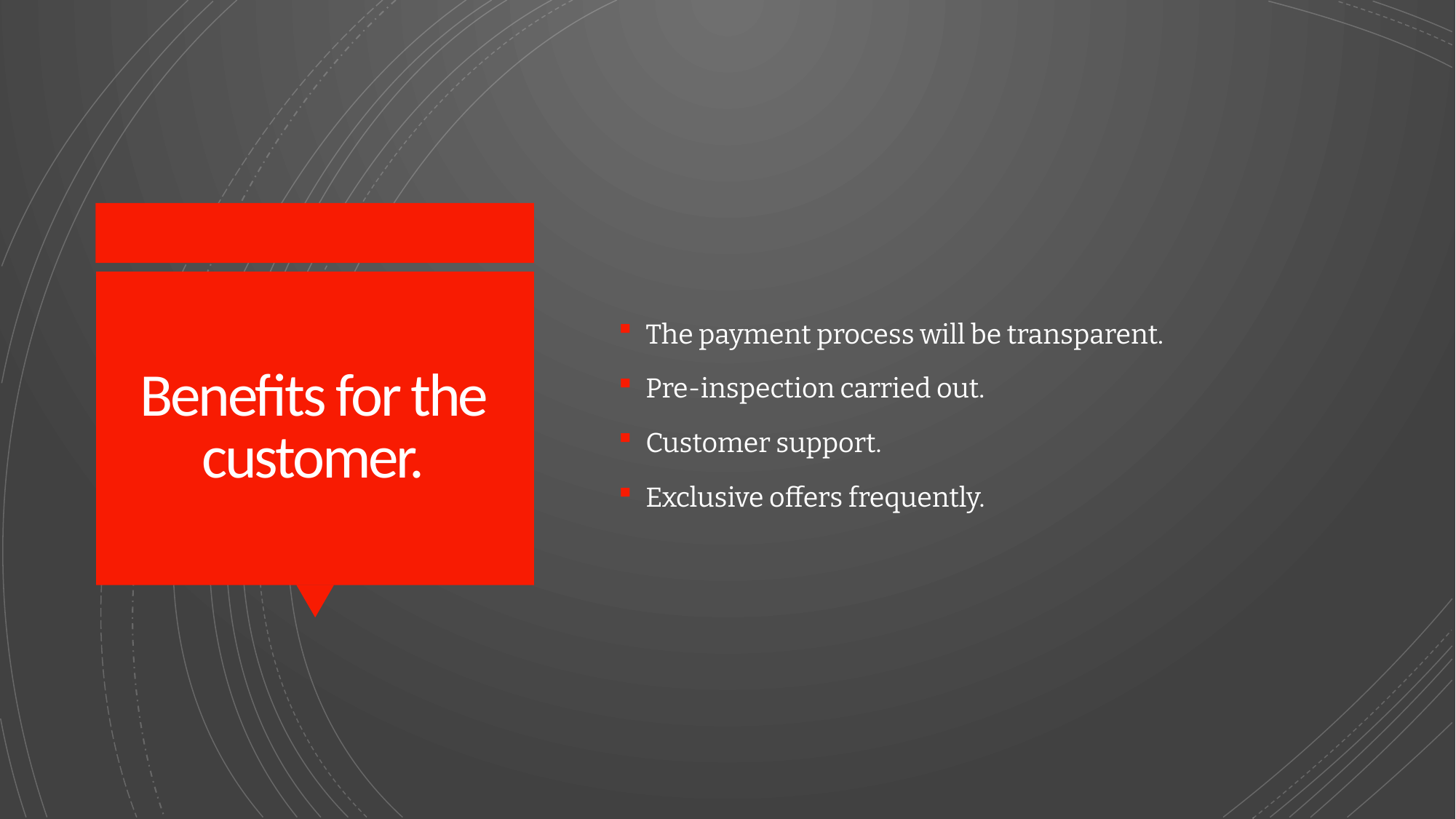

The payment process will be transparent.
Pre-inspection carried out.
Customer support.
Exclusive offers frequently.

# Benefits for the customer.